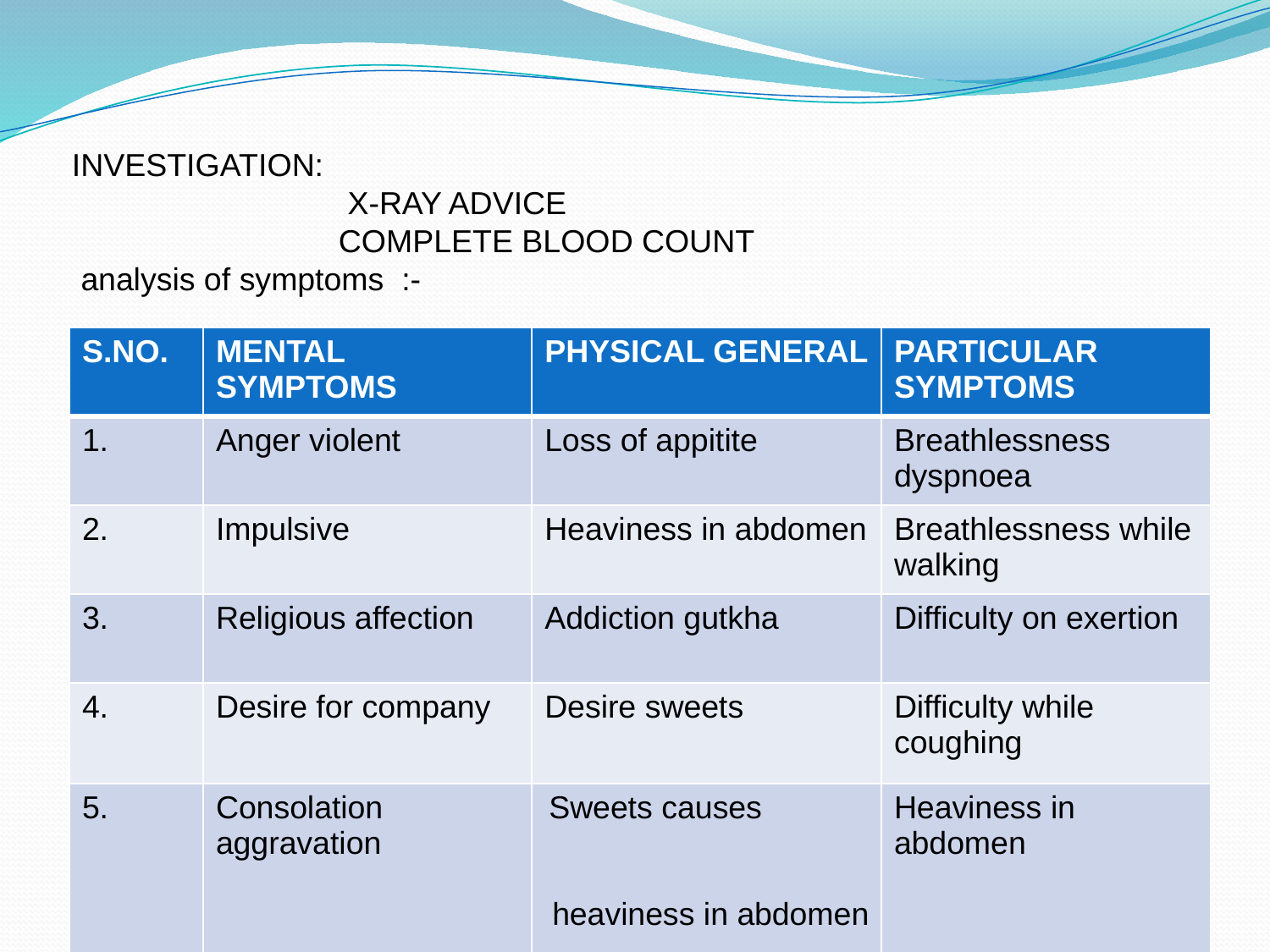

INVESTIGATION:
                               X-RAY ADVICE
                              COMPLETE BLOOD COUNT
 analysis of symptoms  :-
| S.NO. | MENTAL SYMPTOMS | PHYSICAL GENERAL | PARTICULAR SYMPTOMS |
| --- | --- | --- | --- |
| 1. | Anger violent | Loss of appitite | Breathlessness dyspnoea |
| 2. | Impulsive | Heaviness in abdomen | Breathlessness while walking |
| 3. | Religious affection | Addiction gutkha | Difficulty on exertion |
| 4. | Desire for company | Desire sweets | Difficulty while coughing |
| 5. | Consolation aggravation | Sweets causes heaviness in abdomen | Heaviness in abdomen |